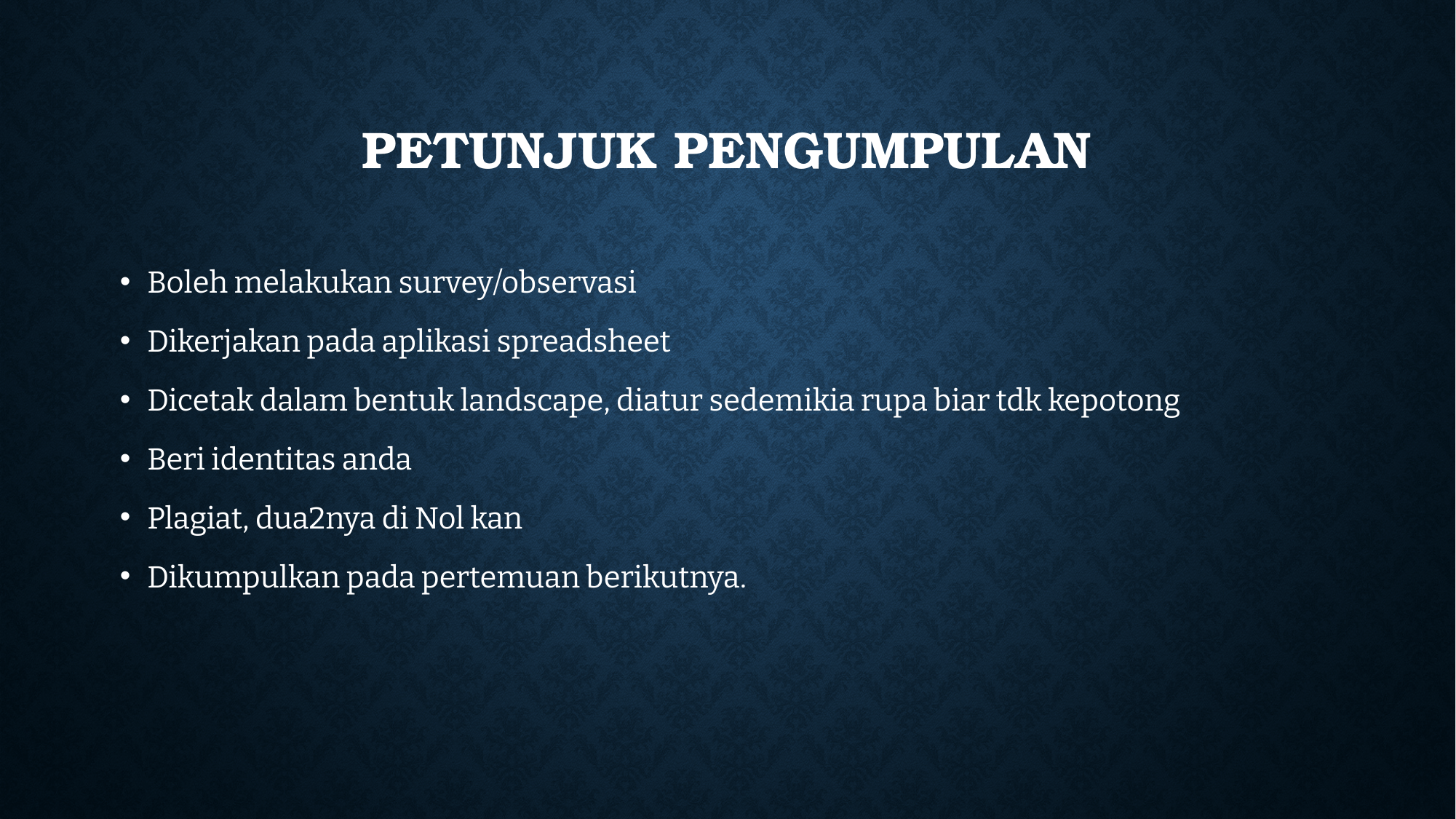

# Petunjuk pengumpulan
Boleh melakukan survey/observasi
Dikerjakan pada aplikasi spreadsheet
Dicetak dalam bentuk landscape, diatur sedemikia rupa biar tdk kepotong
Beri identitas anda
Plagiat, dua2nya di Nol kan
Dikumpulkan pada pertemuan berikutnya.